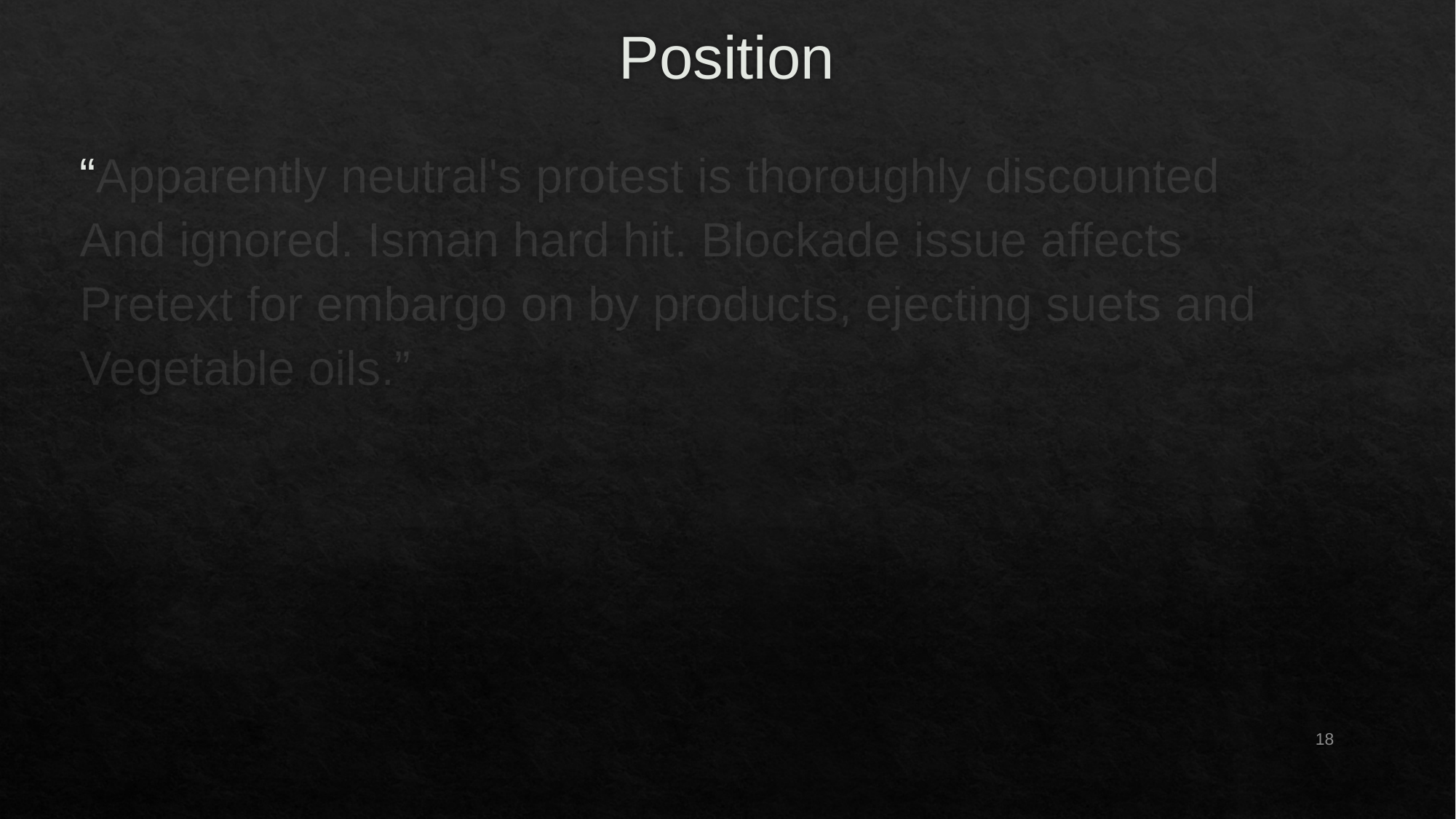

# Position
“Apparently neutral's protest is thoroughly discounted And ignored. Isman hard hit. Blockade issue affects Pretext for embargo on by products, ejecting suets and Vegetable oils.”
18